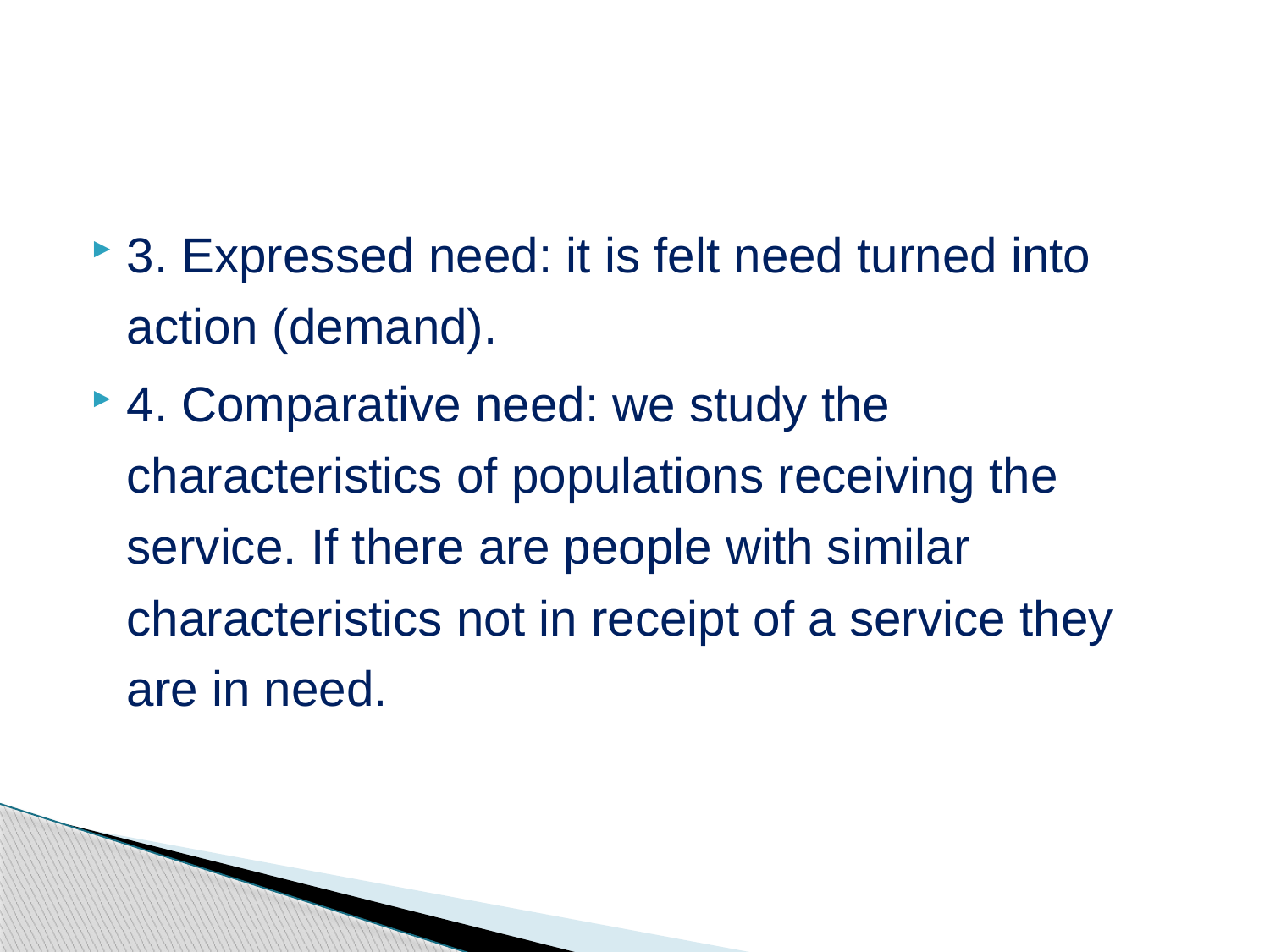

#
3. Expressed need: it is felt need turned into action (demand).
4. Comparative need: we study the characteristics of populations receiving the service. If there are people with similar characteristics not in receipt of a service they are in need.